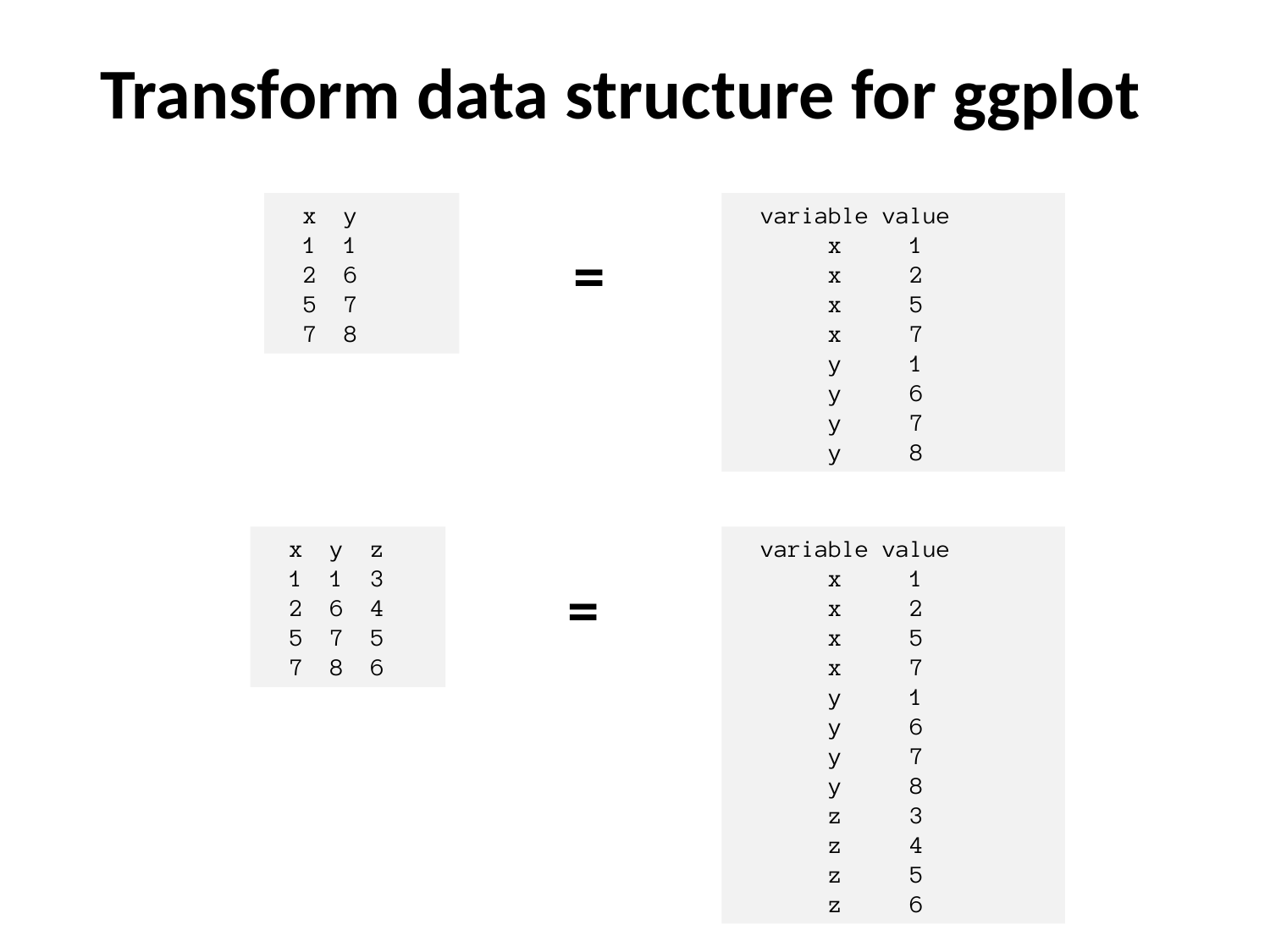

# Transform data structure for ggplot
  x  y
  1  1
  2  6
  5  7
  7  8
  variable value
       x     1
       x     2
       x     5
       x     7
       y     1
       y     6
       y     7
       y     8
=
  x  y  z
  1  1  3
  2  6  4
  5  7  5
  7  8  6
  variable value
       x     1
       x     2
       x     5
       x     7
       y     1
       y     6
       y     7
       y     8
       z     3
       z     4
       z     5
       z     6
=